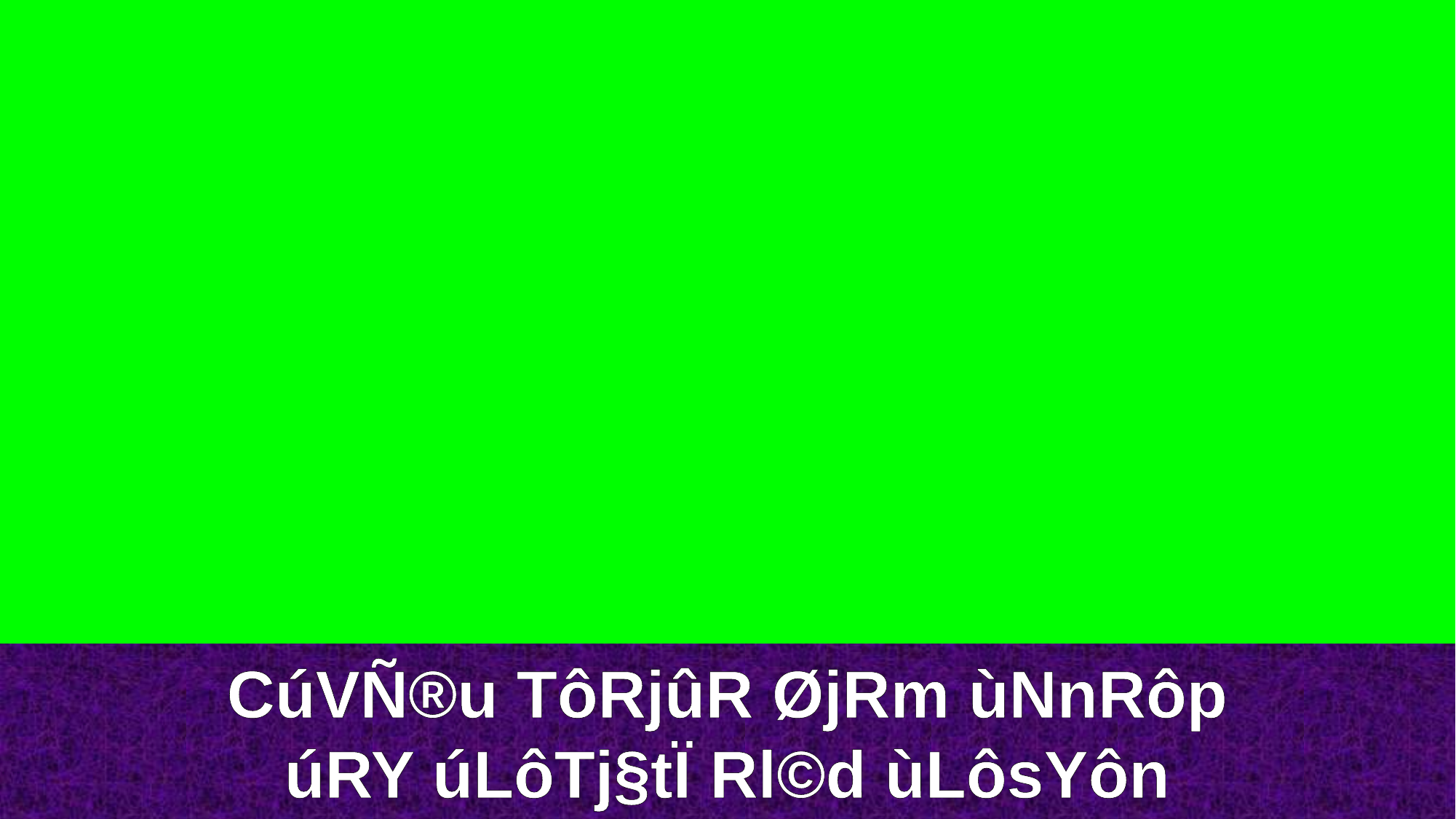

CúVÑ®u TôRjûR ØjRm ùNnRôp
úRY úLôTj§tÏ Rl©d ùLôsYôn